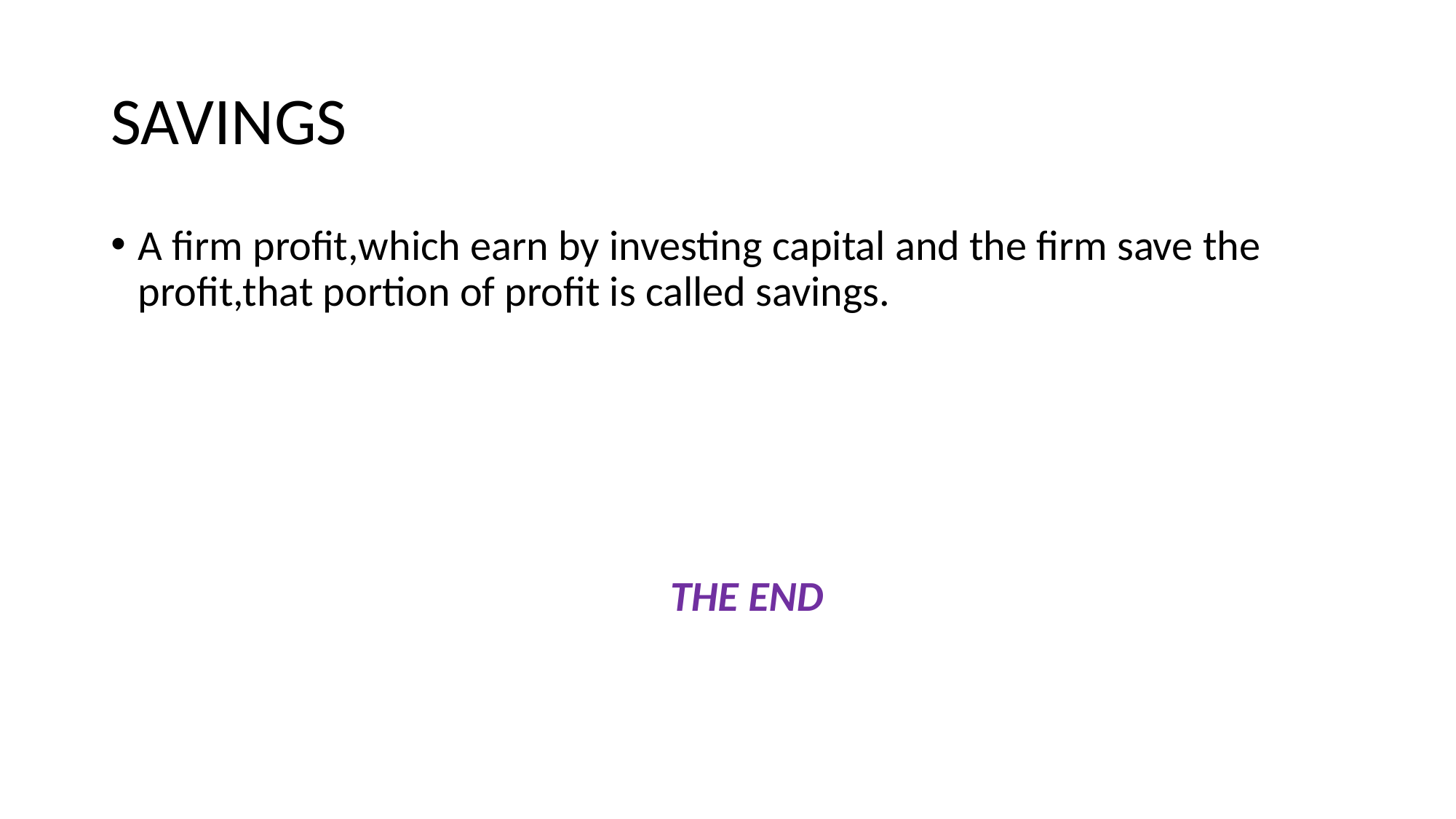

# SAVINGS
A firm profit,which earn by investing capital and the firm save the profit,that portion of profit is called savings.

                                                          THE END